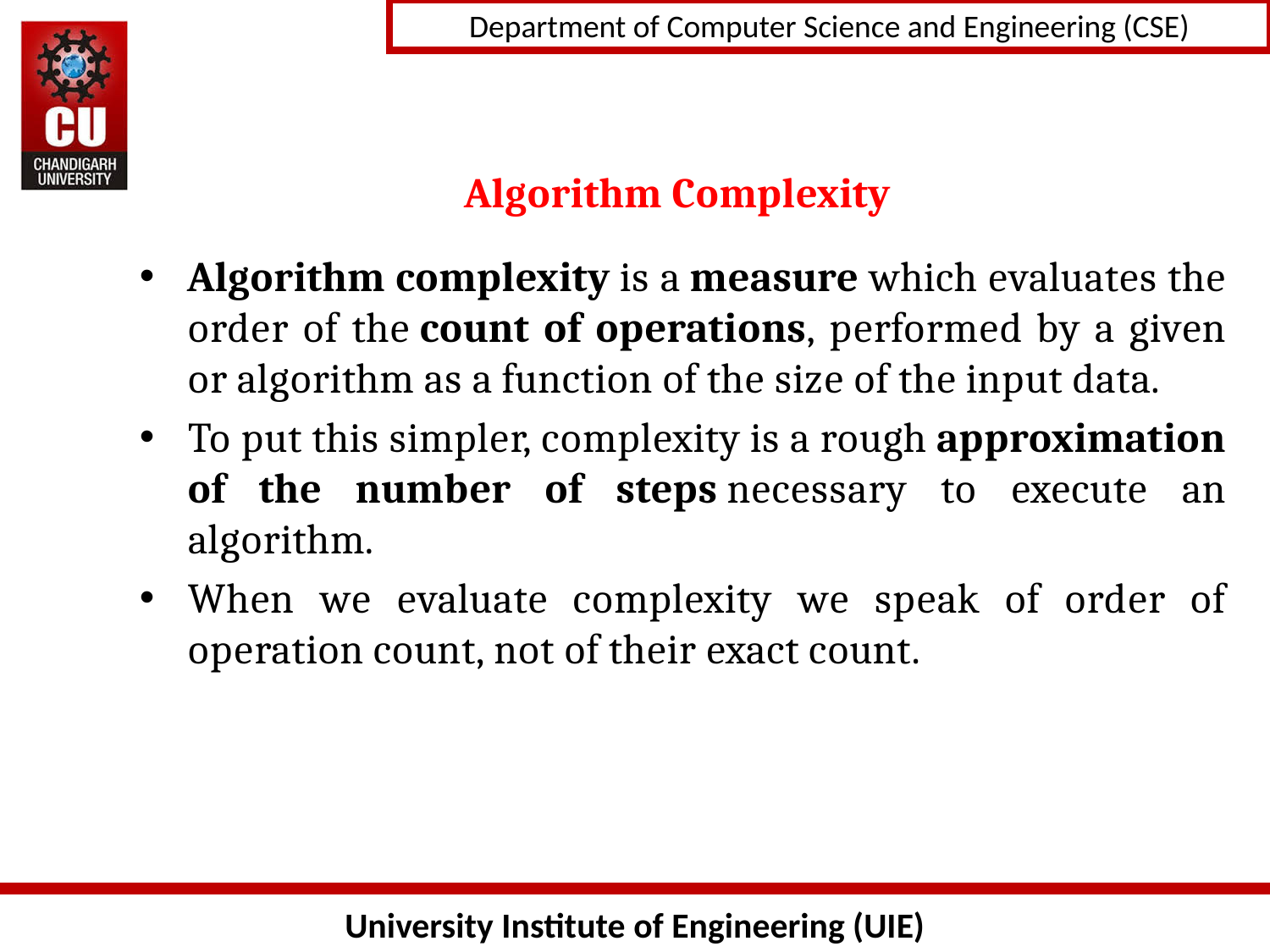

# Algorithm Complexity
Algorithm complexity is a measure which evaluates the order of the count of operations, performed by a given or algorithm as a function of the size of the input data.
To put this simpler, complexity is a rough approximation of the number of steps necessary to execute an algorithm.
When we evaluate complexity we speak of order of operation count, not of their exact count.